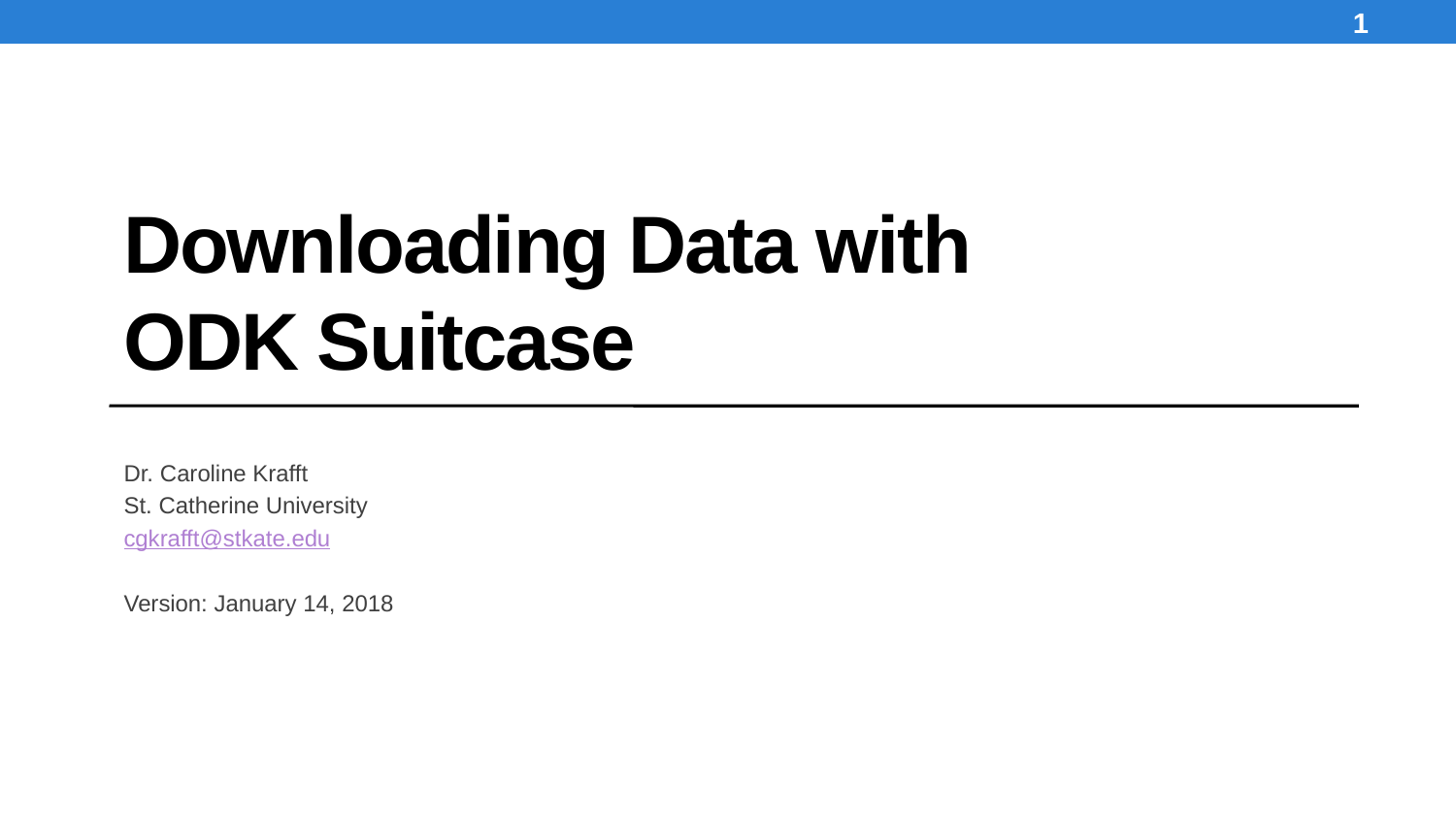

1
# Downloading Data with ODK Suitcase

Dr. Caroline Krafft
St. Catherine University
cgkrafft@stkate.edu

Version: January 14, 2018